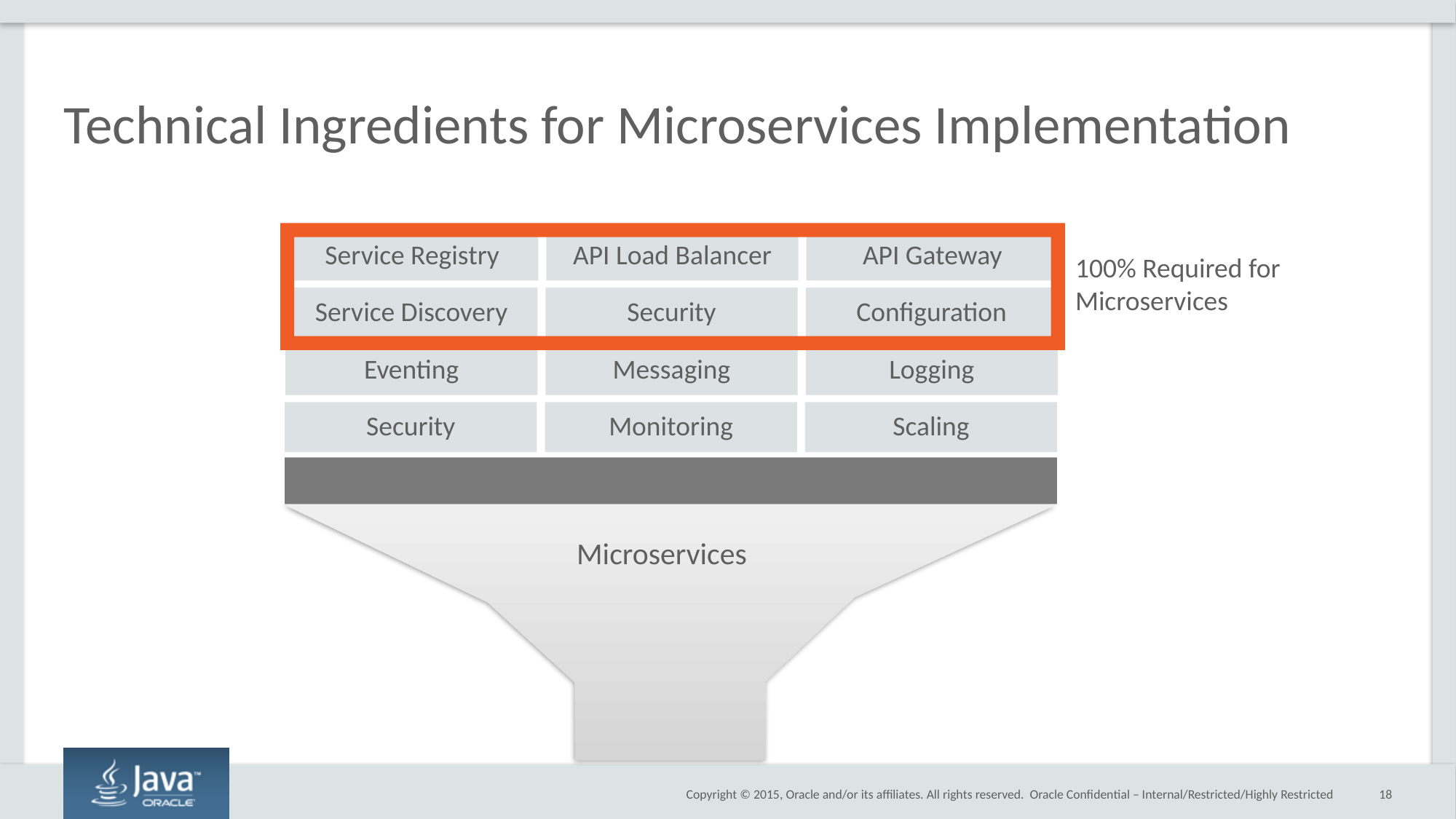

# Technical Ingredients for Microservices Implementation

Service Registry
API Load Balancer
API Gateway
Service Discovery
Security
Configuration
Eventing
Messaging
Logging
Security
Monitoring
Scaling

Microservices
100% Required for Microservices
Oracle Confidential – Internal/Restricted/Highly Restricted
18